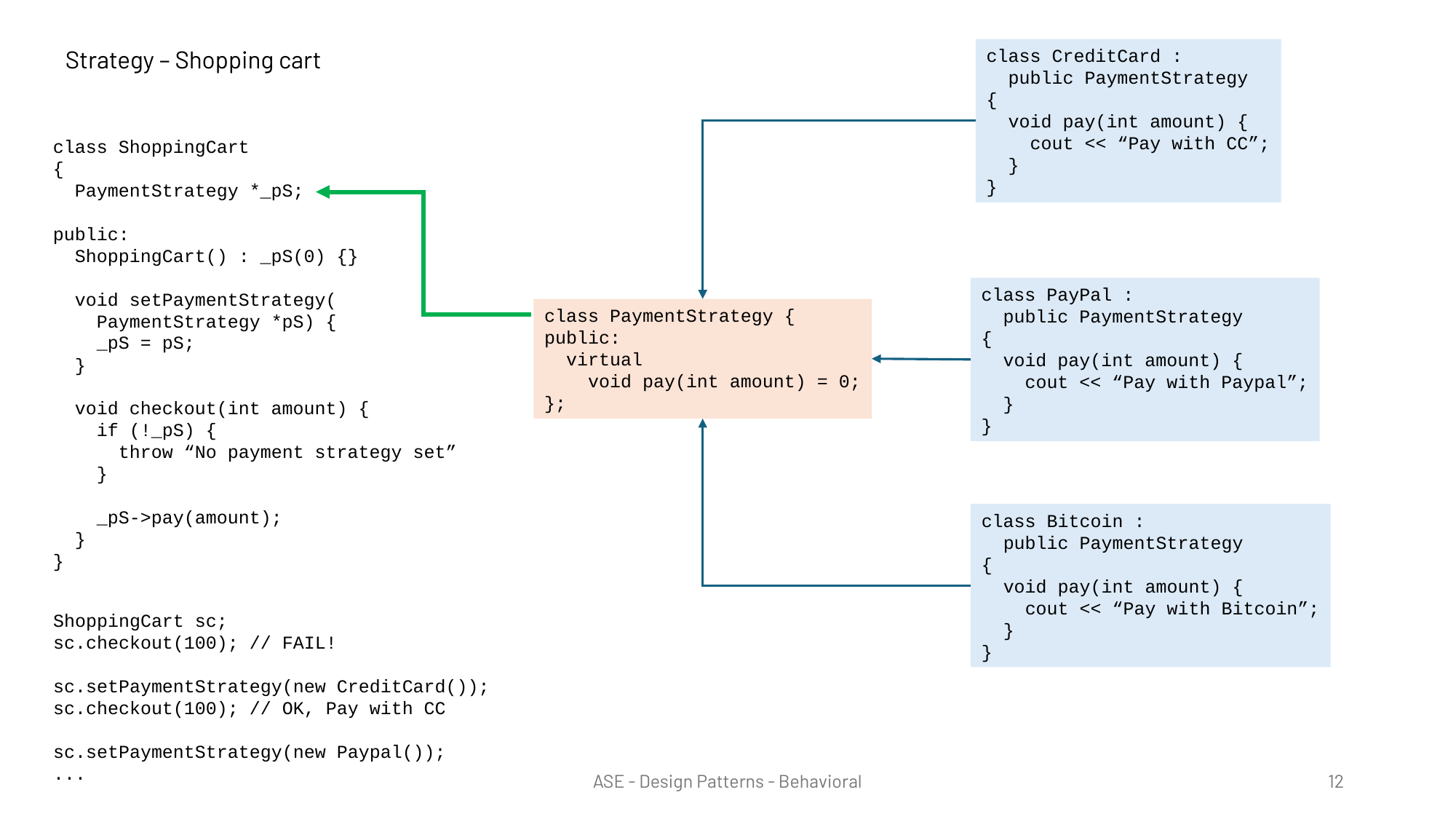

Strategy – Shopping cart
class CreditCard :
  public PaymentStrategy
{
  void pay(int amount) {
    cout << “Pay with CC”;
  }
}
class ShoppingCart
{
  PaymentStrategy *_pS;

public:
  ShoppingCart() : _pS(0) {}

  void setPaymentStrategy(
    PaymentStrategy *pS) {
    _pS = pS;
  }

  void checkout(int amount) {
    if (!_pS) {
      throw “No payment strategy set”
    }

    _pS->pay(amount);
  }
}

class PayPal :
  public PaymentStrategy
{
  void pay(int amount) {
    cout << “Pay with Paypal”;
  }
}
class PaymentStrategy {
public:
  virtual
    void pay(int amount) = 0;
};
class Bitcoin :
  public PaymentStrategy
{
  void pay(int amount) {
    cout << “Pay with Bitcoin”;
  }
}
ShoppingCart sc;
sc.checkout(100); // FAIL!

sc.setPaymentStrategy(new CreditCard());
sc.checkout(100); // OK, Pay with CC

sc.setPaymentStrategy(new Paypal());
...
ASE - Design Patterns - Behavioral
12